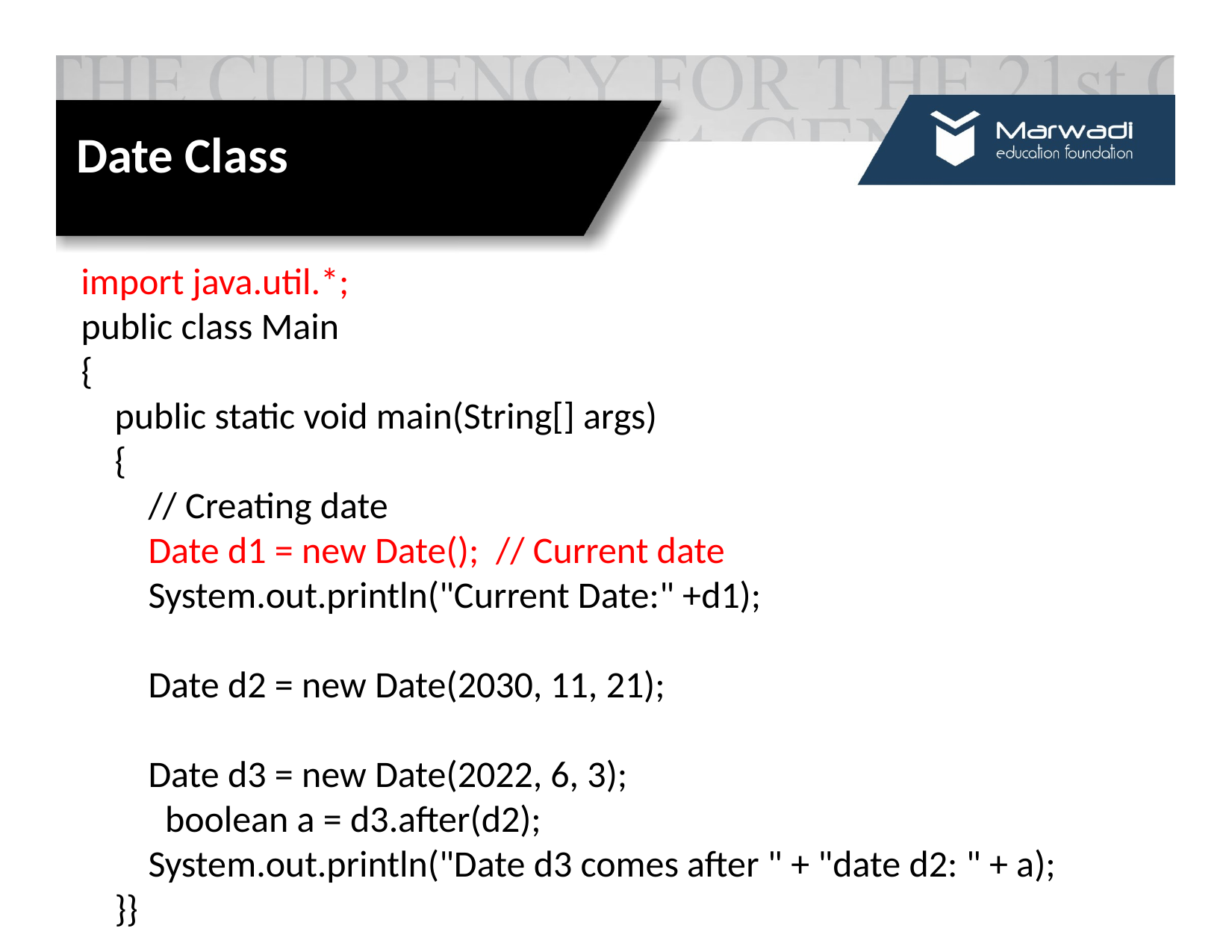

# Date Class
import java.util.*;
public class Main
{
    public static void main(String[] args)
    {
        // Creating date
        Date d1 = new Date();  // Current date
        System.out.println("Current Date:" +d1);

        Date d2 = new Date(2030, 11, 21);

        Date d3 = new Date(2022, 6, 3);
          boolean a = d3.after(d2);
        System.out.println("Date d3 comes after " + "date d2: " + a);
    }}